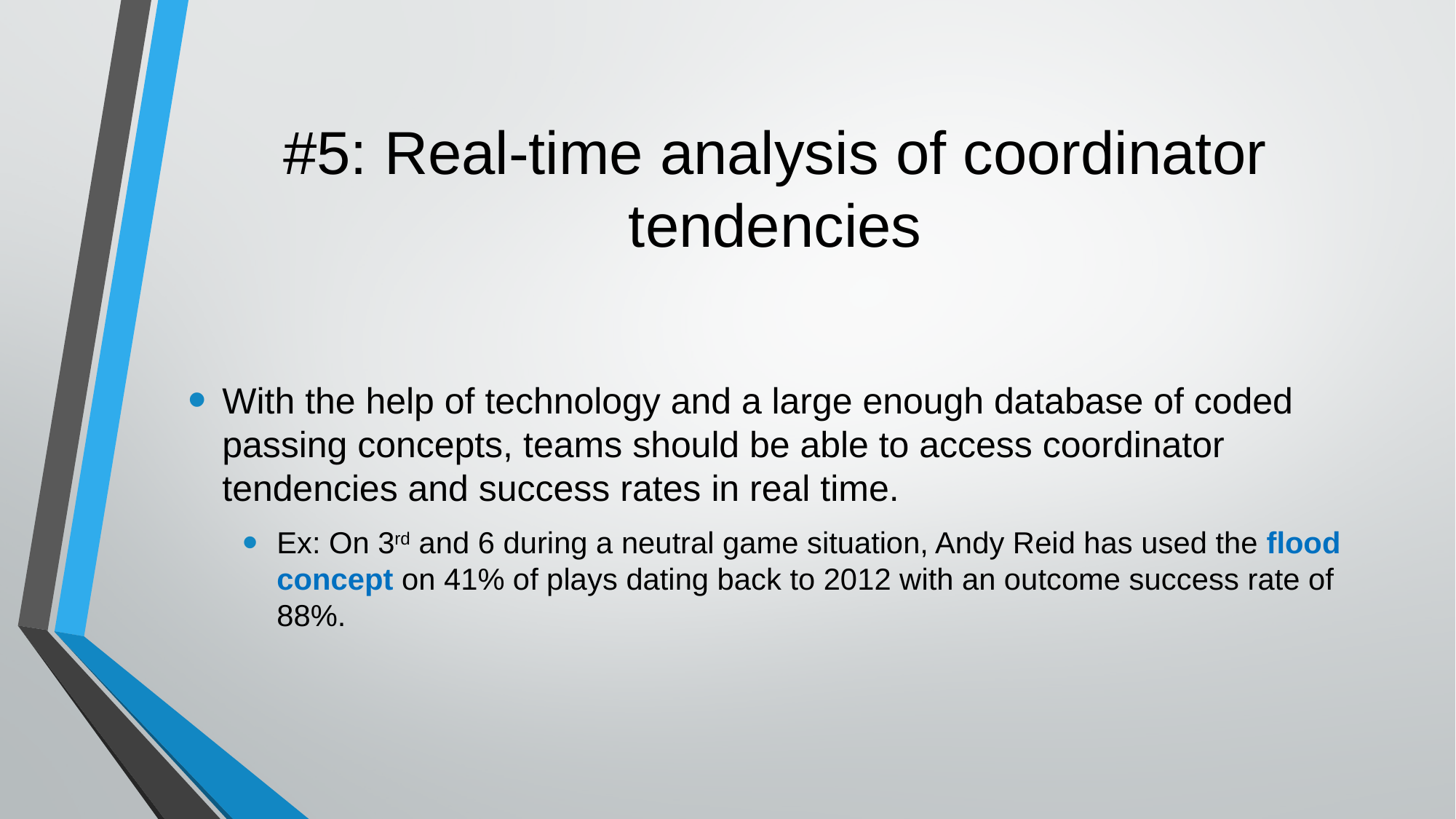

# #5: Real-time analysis of coordinator tendencies
With the help of technology and a large enough database of coded passing concepts, teams should be able to access coordinator tendencies and success rates in real time.
Ex: On 3rd and 6 during a neutral game situation, Andy Reid has used the flood concept on 41% of plays dating back to 2012 with an outcome success rate of 88%.